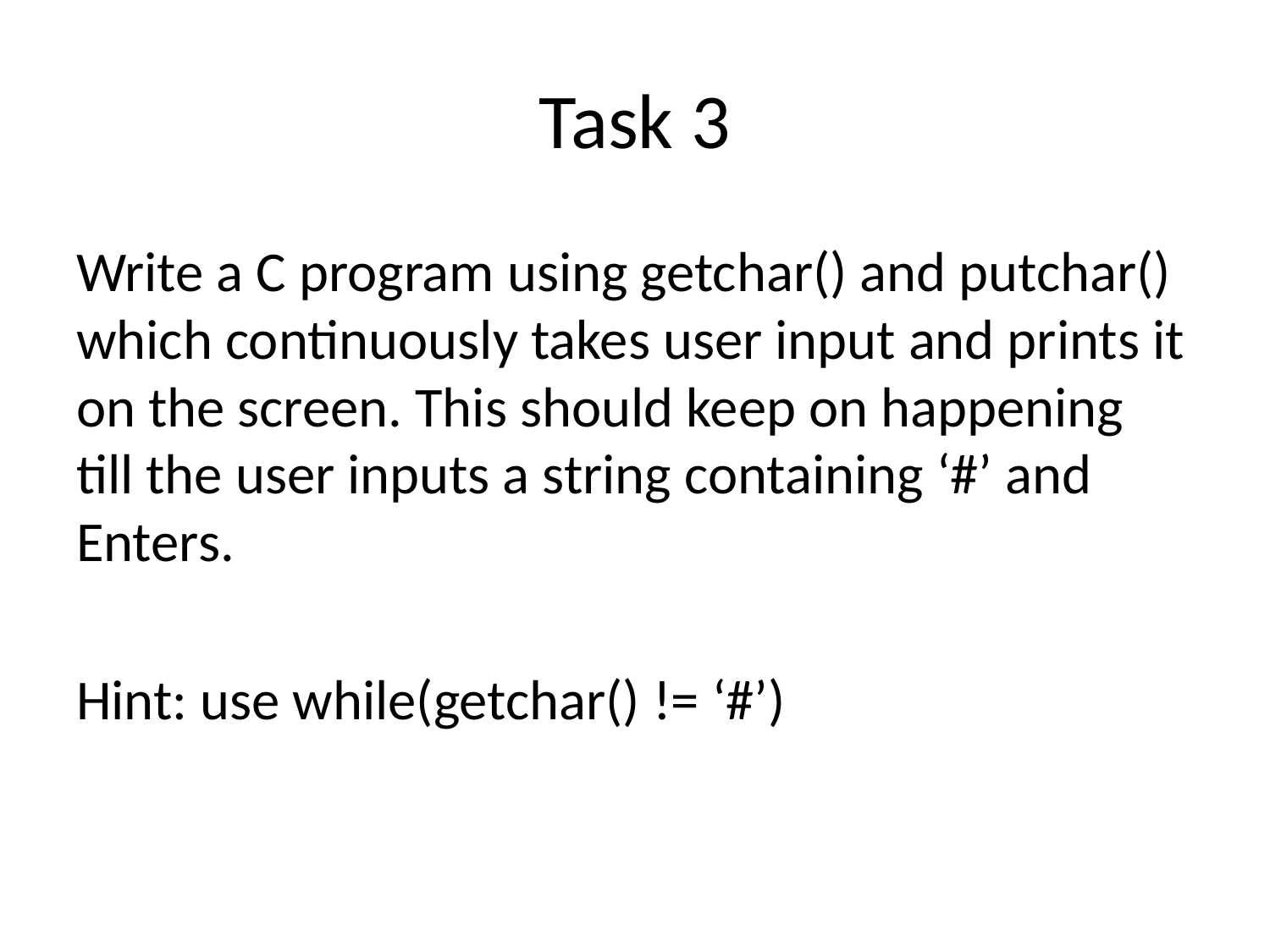

# Task 3
Write a C program using getchar() and putchar() which continuously takes user input and prints it on the screen. This should keep on happening till the user inputs a string containing ‘#’ and Enters.

Hint: use while(getchar() != ‘#’)